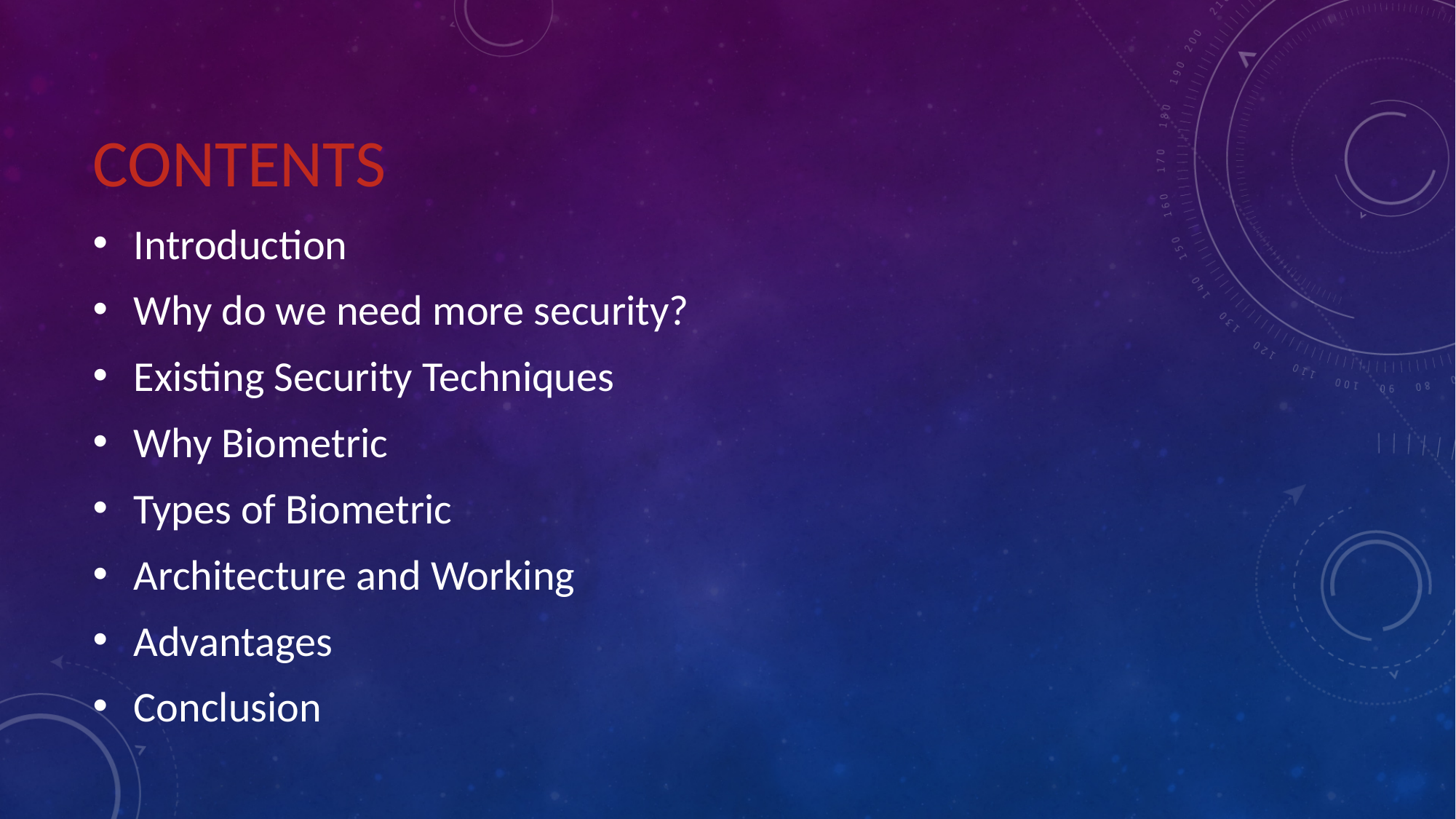

# Contents
Introduction
Why do we need more security?
Existing Security Techniques
Why Biometric
Types of Biometric
Architecture and Working
Advantages
Conclusion